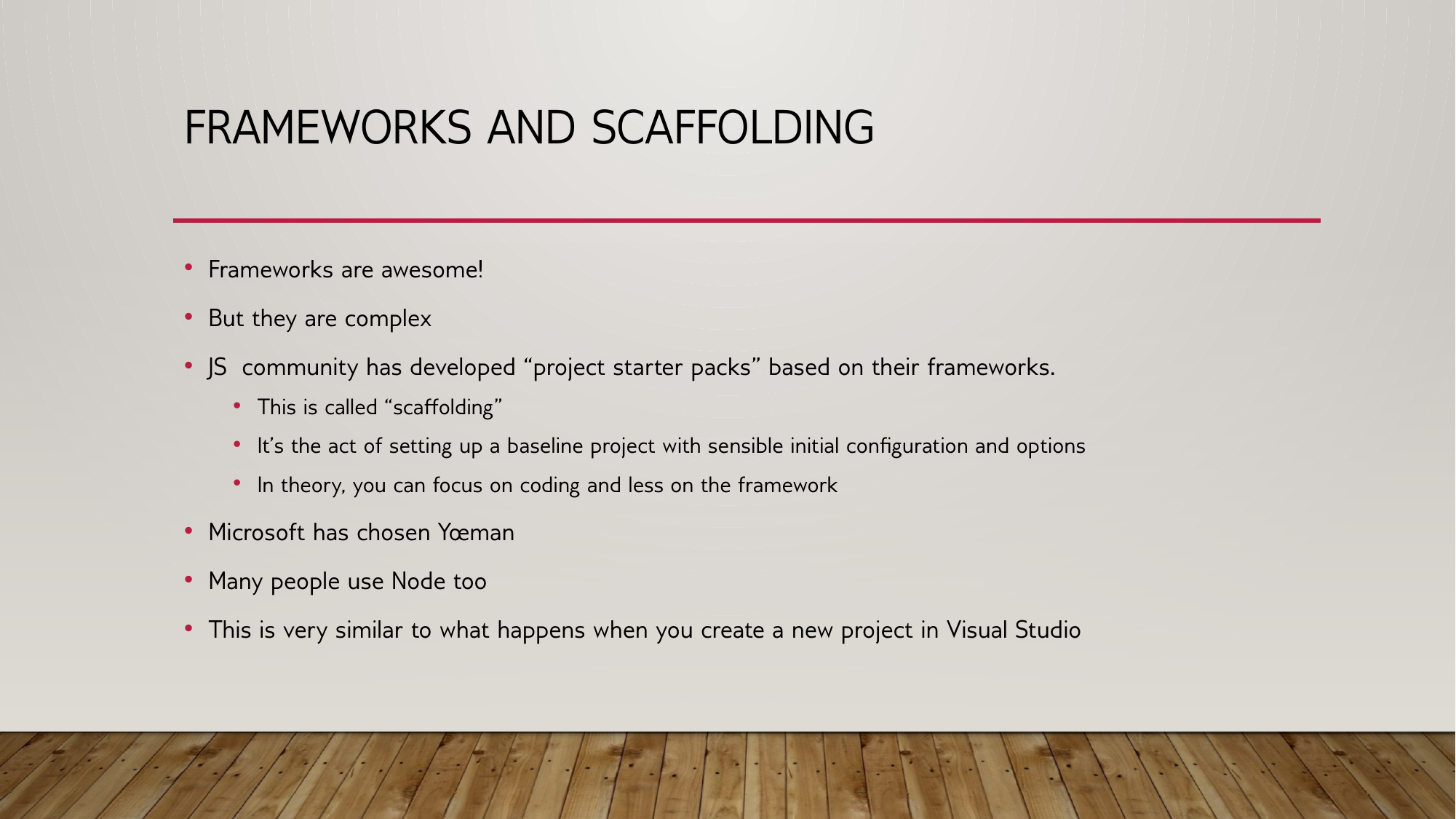

# Frameworks and scaffolding
Frameworks are awesome!
But they are complex
JS  community has developed “project starter packs” based on their frameworks.
This is called “scaffolding”
It’s the act of setting up a baseline project with sensible initial configuration and options
In theory, you can focus on coding and less on the framework
Microsoft has chosen Yoeman
Many people use Node too
This is very similar to what happens when you create a new project in Visual Studio